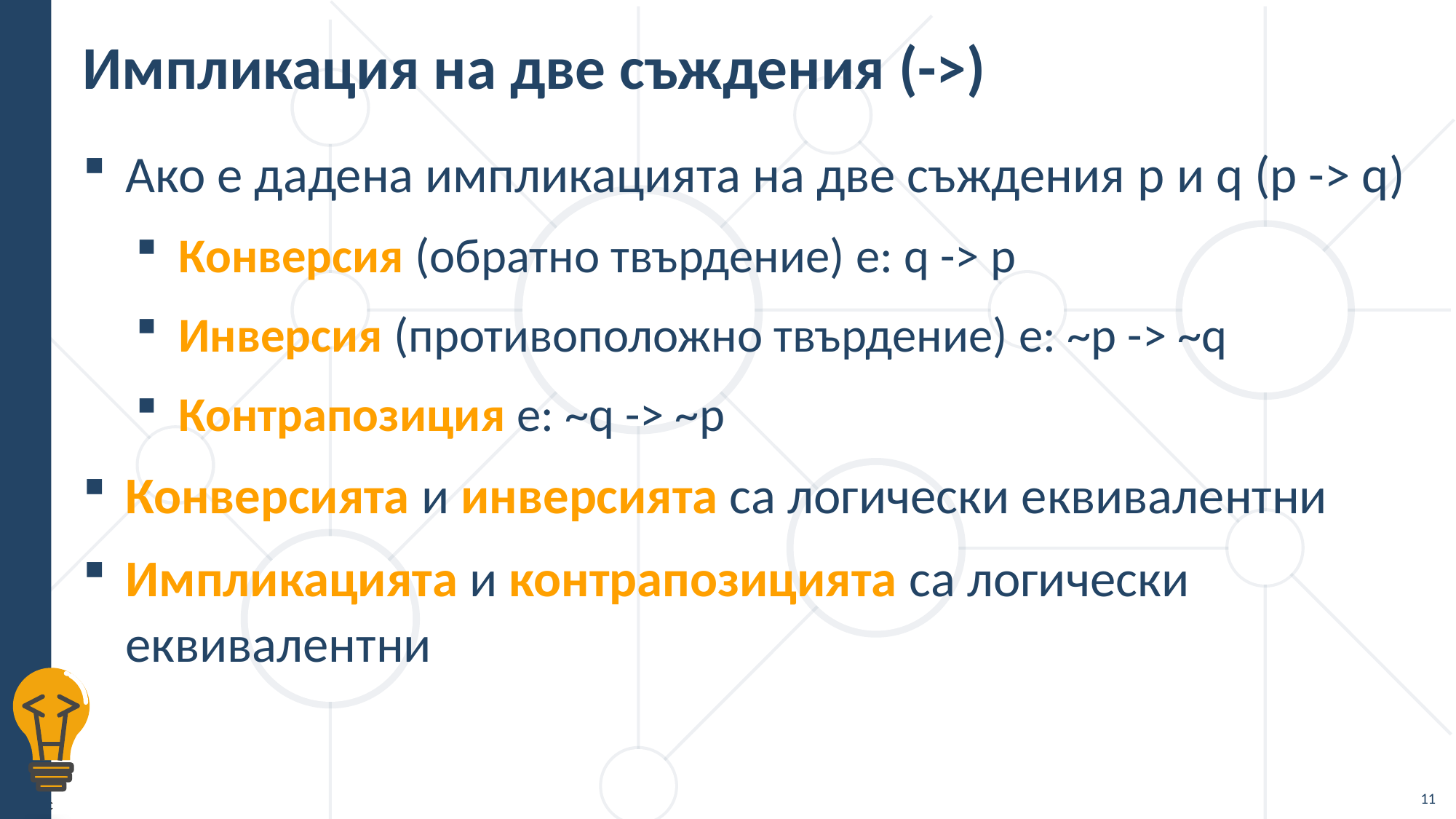

# Импликация на две съждения (->)
Ако е дадена импликацията на две съждения p и q (p -> q)
Конверсия (обратно твърдение) е: q -> p
Инверсия (противоположно твърдение) е: ~p -> ~q
Контрапозиция е: ~q -> ~p
Конверсията и инверсията са логически еквивалентни
Импликацията и контрапозицията са логически еквивалентни
11